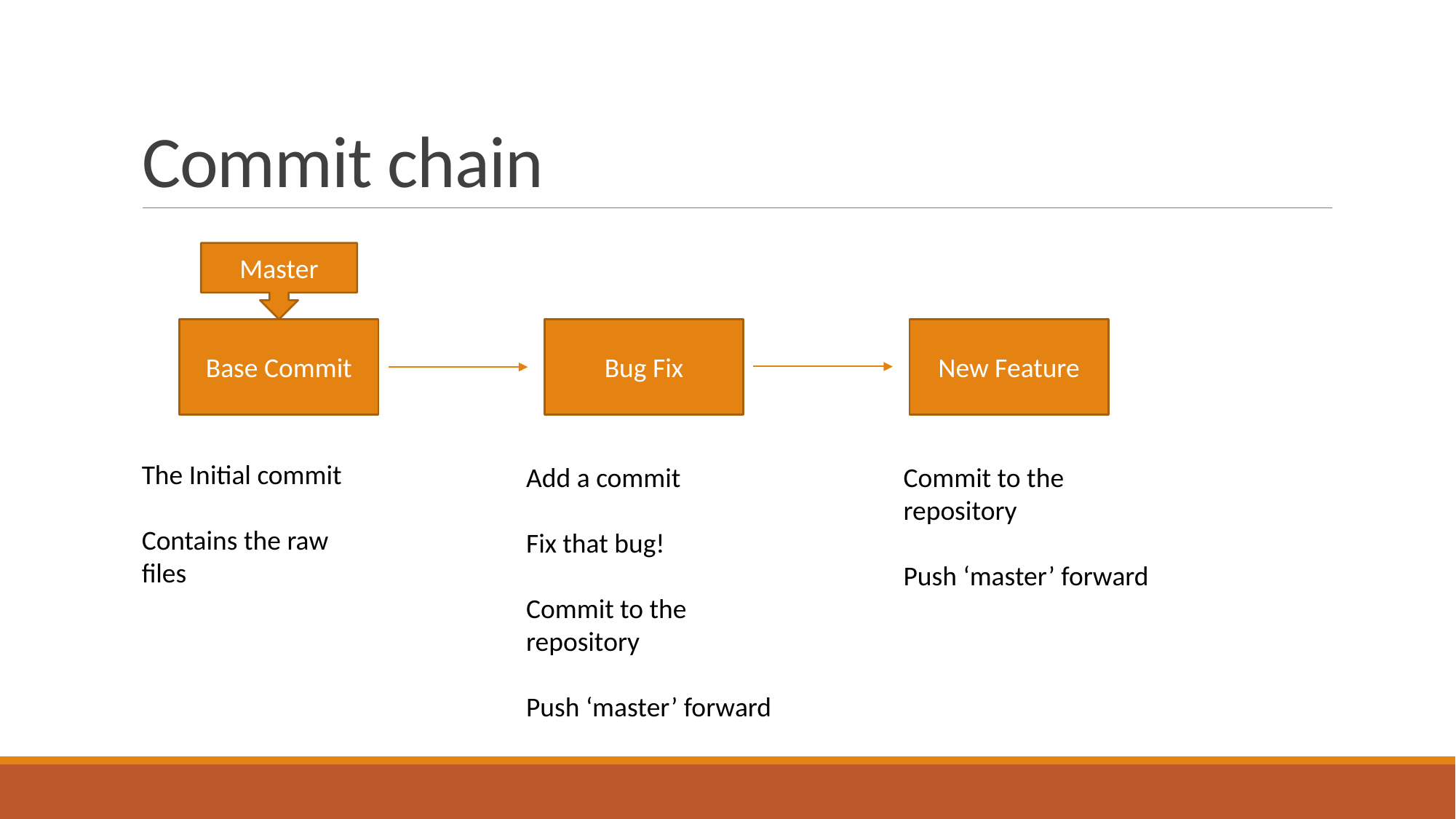

# Commit chain
Master
Base Commit
Bug Fix
New Feature
The Initial commit

Contains the raw files
Add a commit

Fix that bug!

Commit to the repository

Push ‘master’ forward
Commit to the repository

Push ‘master’ forward